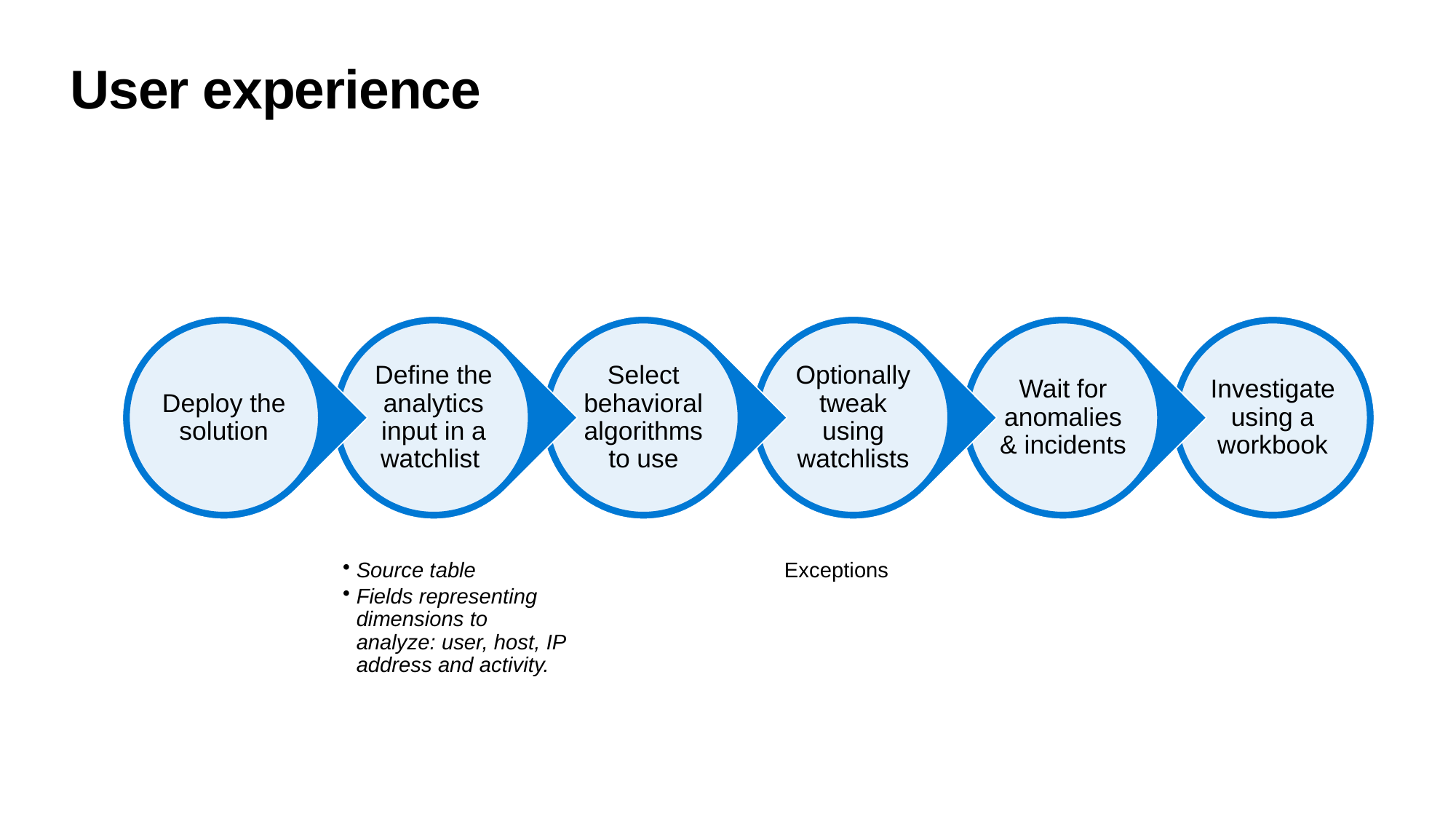

# User experience
Investigate using a workbook
Wait for anomalies & incidents
Optionally tweak using watchlists
Select behavioral algorithms to use
Define the analytics input in a watchlist
Deploy the solution

Source table
Fields representing dimensions to analyze: user, host, IP address and activity.

Exceptions